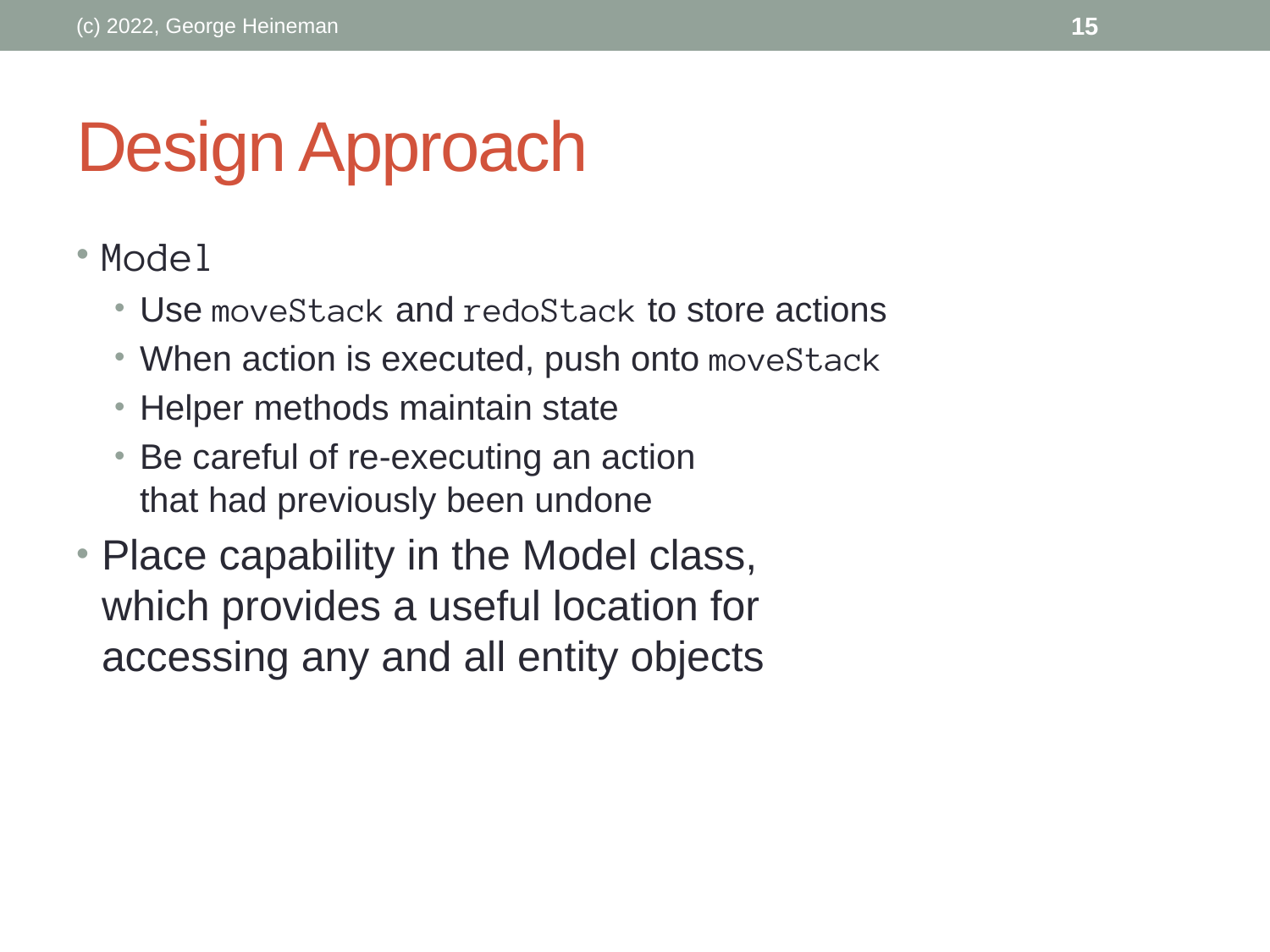

(c) 2022, George Heineman
15
# Design Approach
Model
Use moveStack and redoStack to store actions
When action is executed, push onto moveStack
Helper methods maintain state
Be careful of re-executing an action
that had previously been undone
Place capability in the Model class,
which provides a useful location for
accessing any and all entity objects